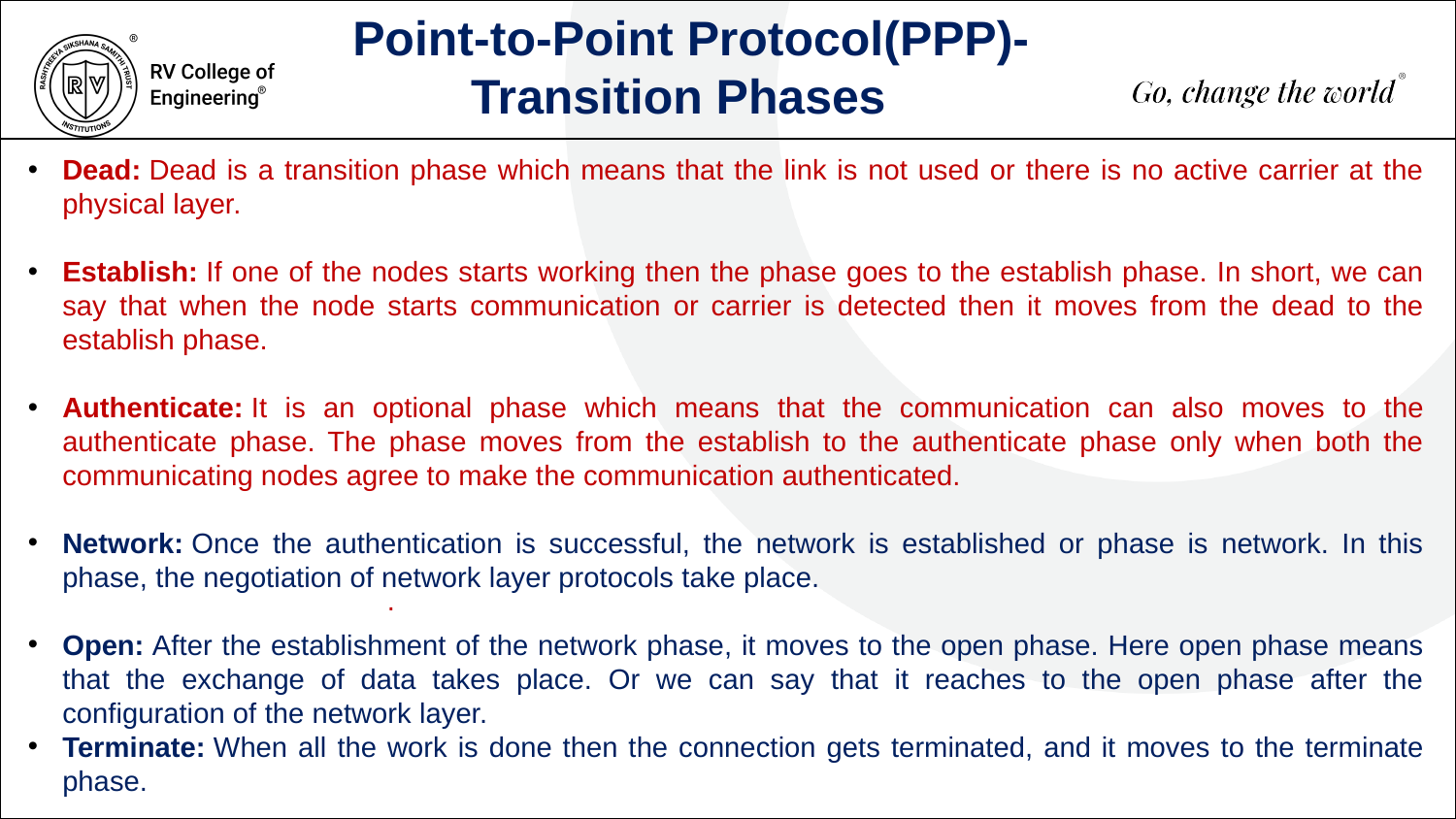

Point-to-Point Protocol(PPP)-Transition Phases

Dead: Dead is a transition phase which means that the link is not used or there is no active carrier at the physical layer.

Establish: If one of the nodes starts working then the phase goes to the establish phase. In short, we can say that when the node starts communication or carrier is detected then it moves from the dead to the establish phase.

Authenticate: It is an optional phase which means that the communication can also moves to the authenticate phase. The phase moves from the establish to the authenticate phase only when both the communicating nodes agree to make the communication authenticated.

Network: Once the authentication is successful, the network is established or phase is network. In this phase, the negotiation of network layer protocols take place.

Open: After the establishment of the network phase, it moves to the open phase. Here open phase means that the exchange of data takes place. Or we can say that it reaches to the open phase after the configuration of the network layer.
Terminate: When all the work is done then the connection gets terminated, and it moves to the terminate phase.

.